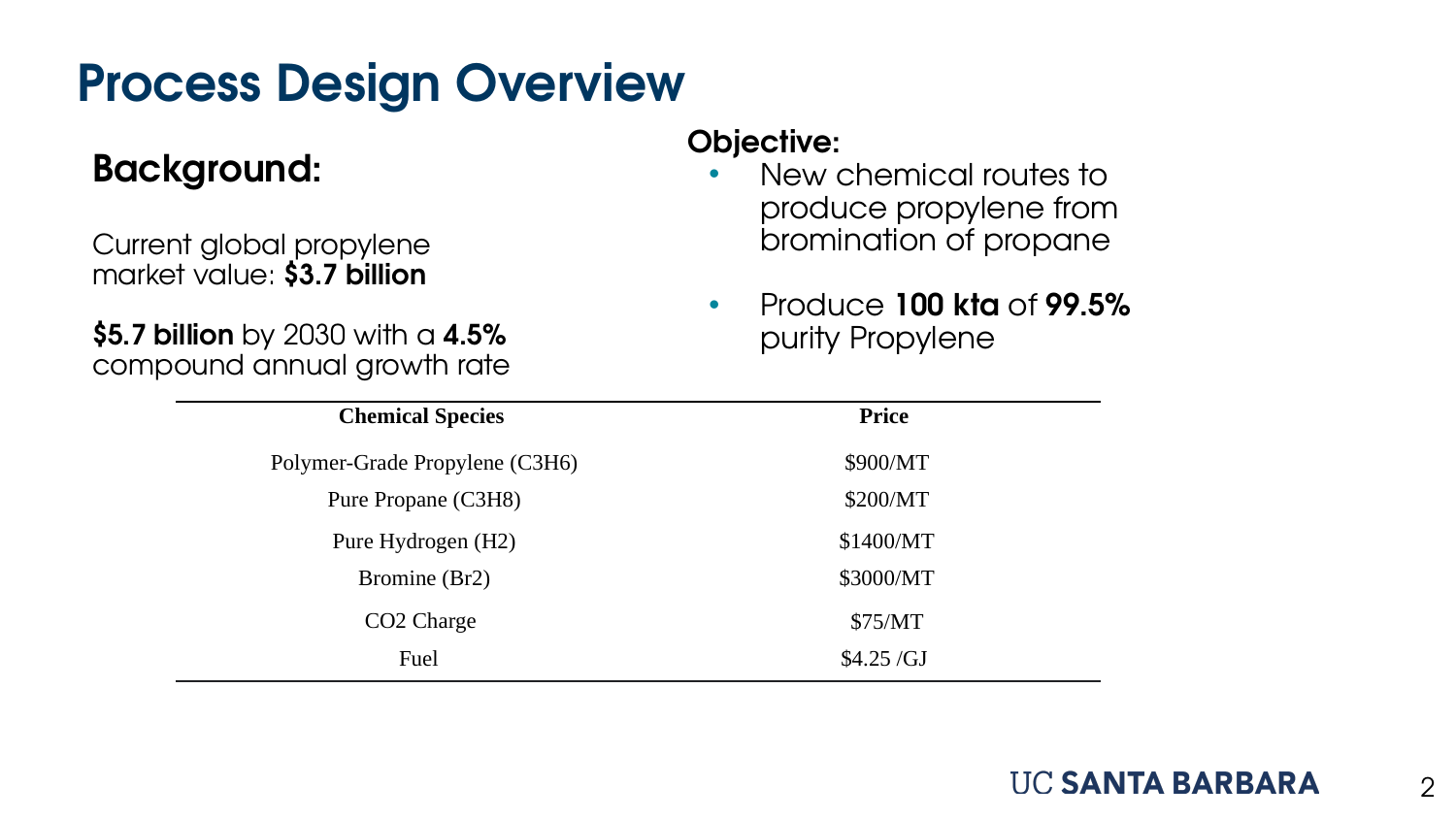

# Process Design Overview
Objective:
New chemical routes to produce propylene from bromination of propane

Produce 100 kta of 99.5% purity Propylene

Background:

Current global propylene
market value: $3.7 billion

$5.7 billion by 2030 with a 4.5% compound annual growth rate

| Chemical Species | Price |
| --- | --- |
| Polymer-Grade Propylene (C3H6) | $900/MT |
| Pure Propane (C3H8) | $200/MT |
| Pure Hydrogen (H2) | $1400/MT |
| Bromine (Br2) | $3000/MT |
| CO2 Charge | $75/MT |
| Fuel | $4.25 /GJ |

2